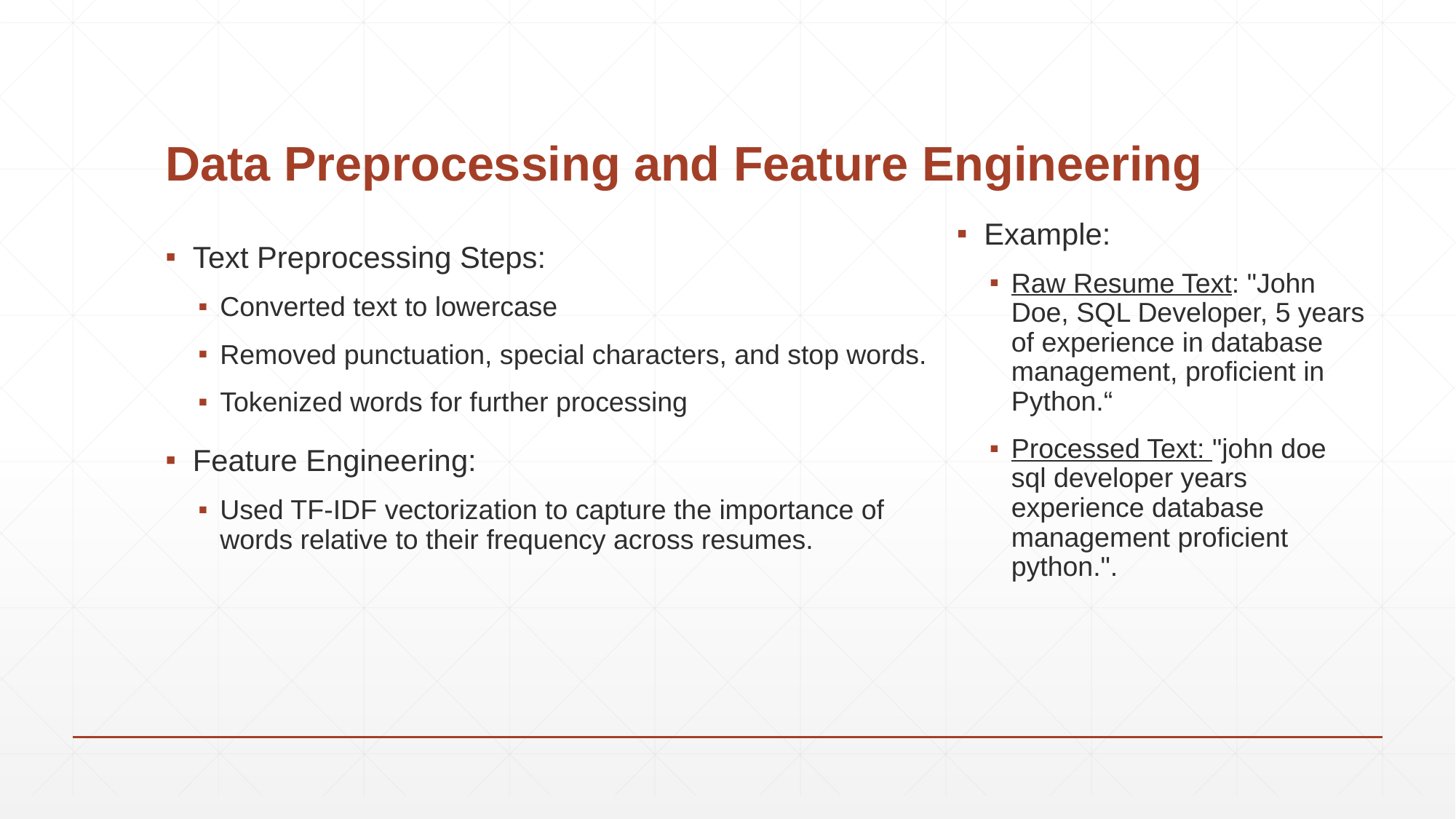

# Data Preprocessing and Feature Engineering
Example:
Raw Resume Text: "John Doe, SQL Developer, 5 years of experience in database management, proficient in Python.“
Processed Text: "john doe sql developer years experience database management proficient python.".
Text Preprocessing Steps:
Converted text to lowercase
Removed punctuation, special characters, and stop words.
Tokenized words for further processing
Feature Engineering:
Used TF-IDF vectorization to capture the importance of words relative to their frequency across resumes.